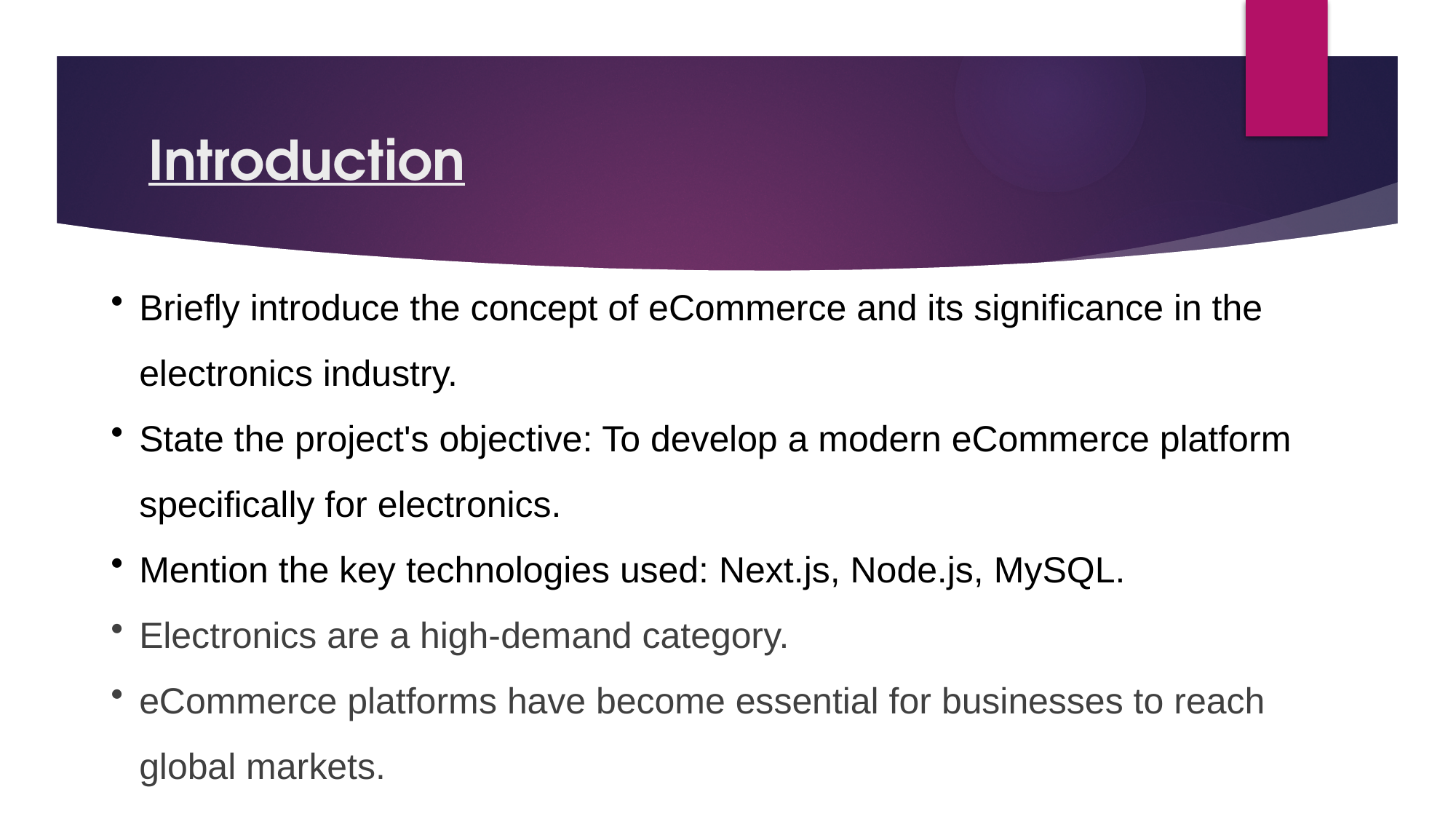

# Introduction

Briefly introduce the concept of eCommerce and its significance in the electronics industry.
State the project's objective: To develop a modern eCommerce platform specifically for electronics.
Mention the key technologies used: Next.js, Node.js, MySQL.
Electronics are a high-demand category.
eCommerce platforms have become essential for businesses to reach global markets.